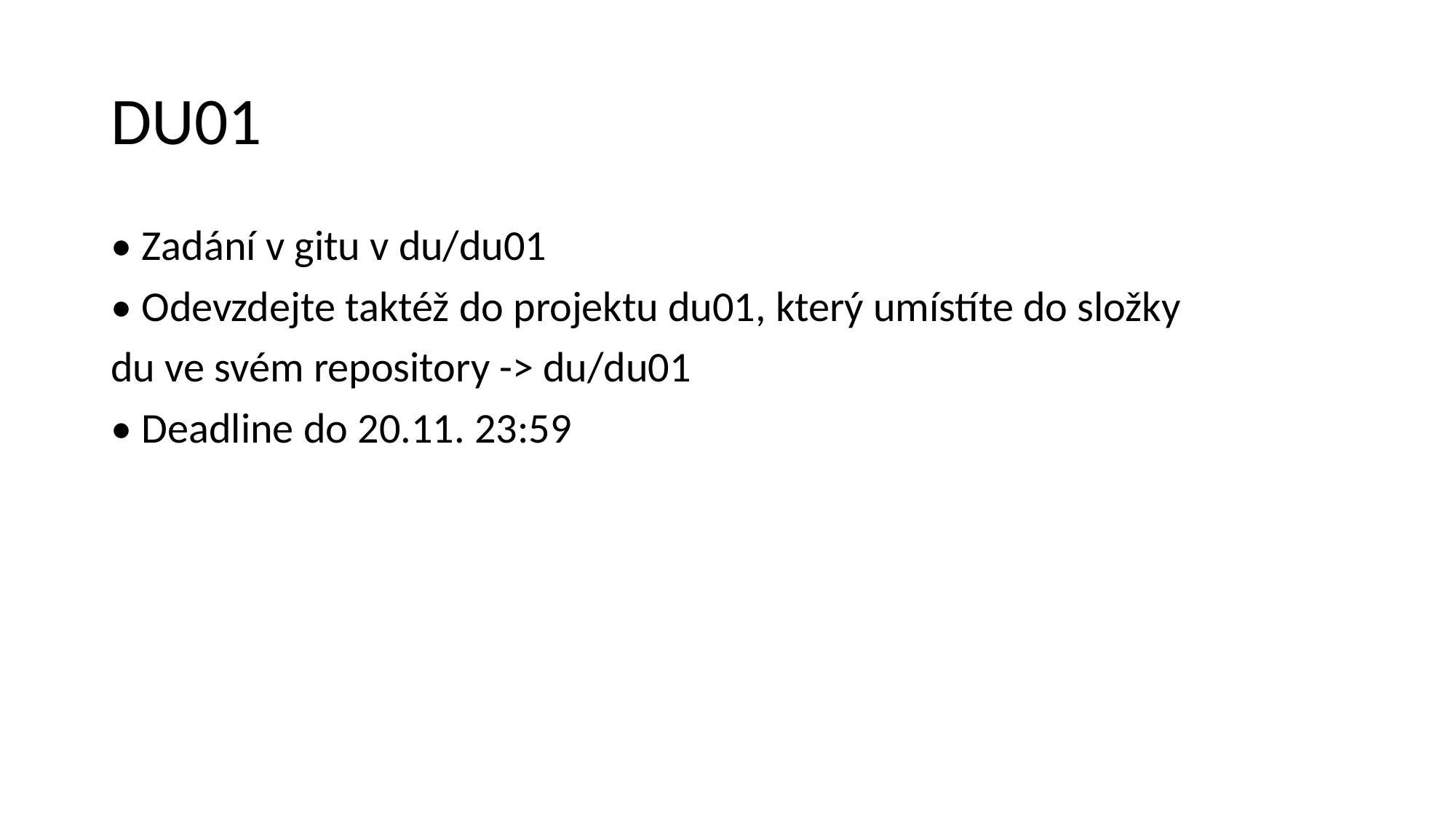

# DU01
• Zadání v gitu v du/du01
• Odevzdejte taktéž do projektu du01, který umístíte do složky
du ve svém repository -> du/du01
• Deadline do 20.11. 23:59